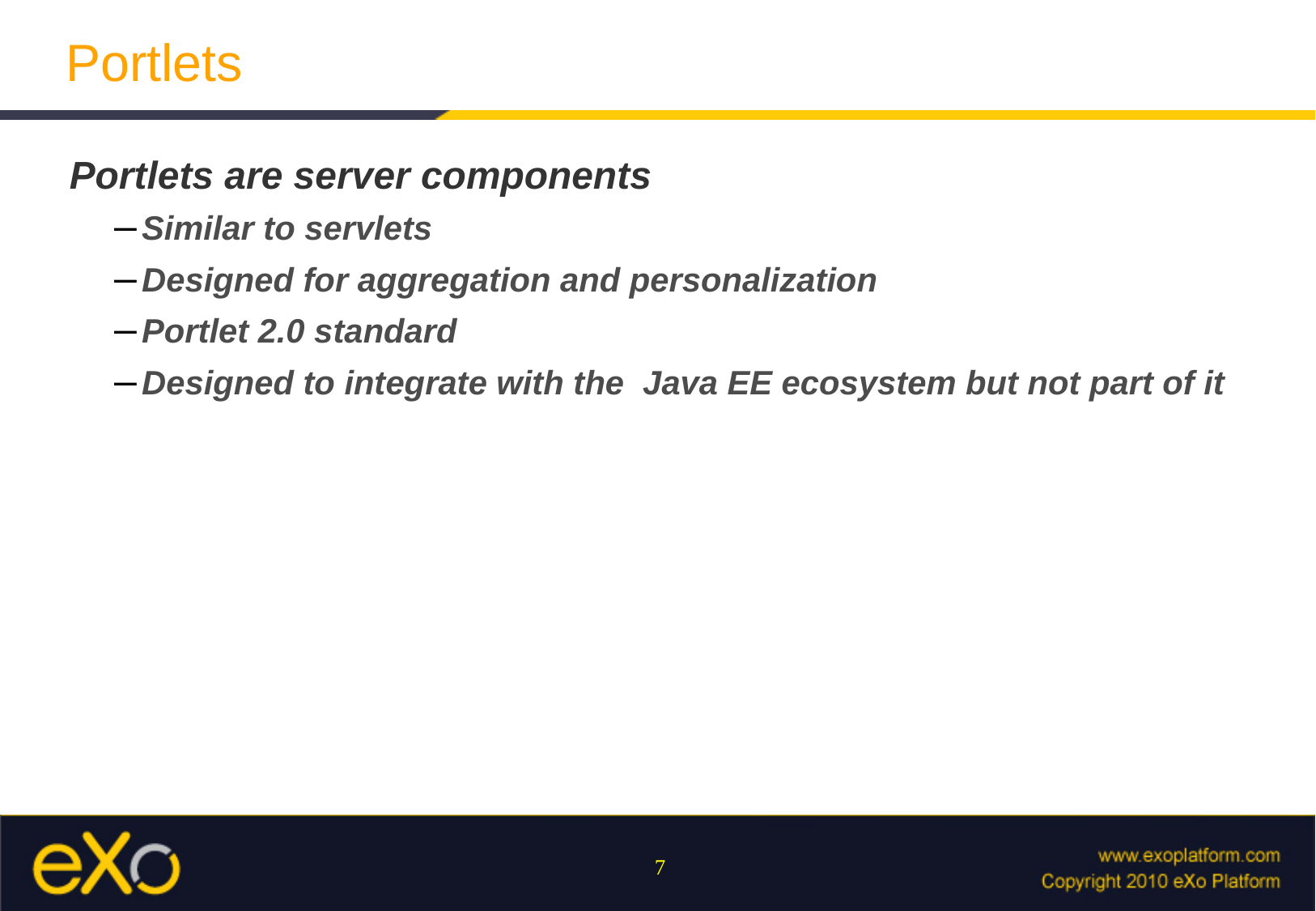

# Portlets
Portlets are server components
Similar to servlets
Designed for aggregation and personalization
Portlet 2.0 standard
Designed to integrate with the  Java EE ecosystem but not part of it